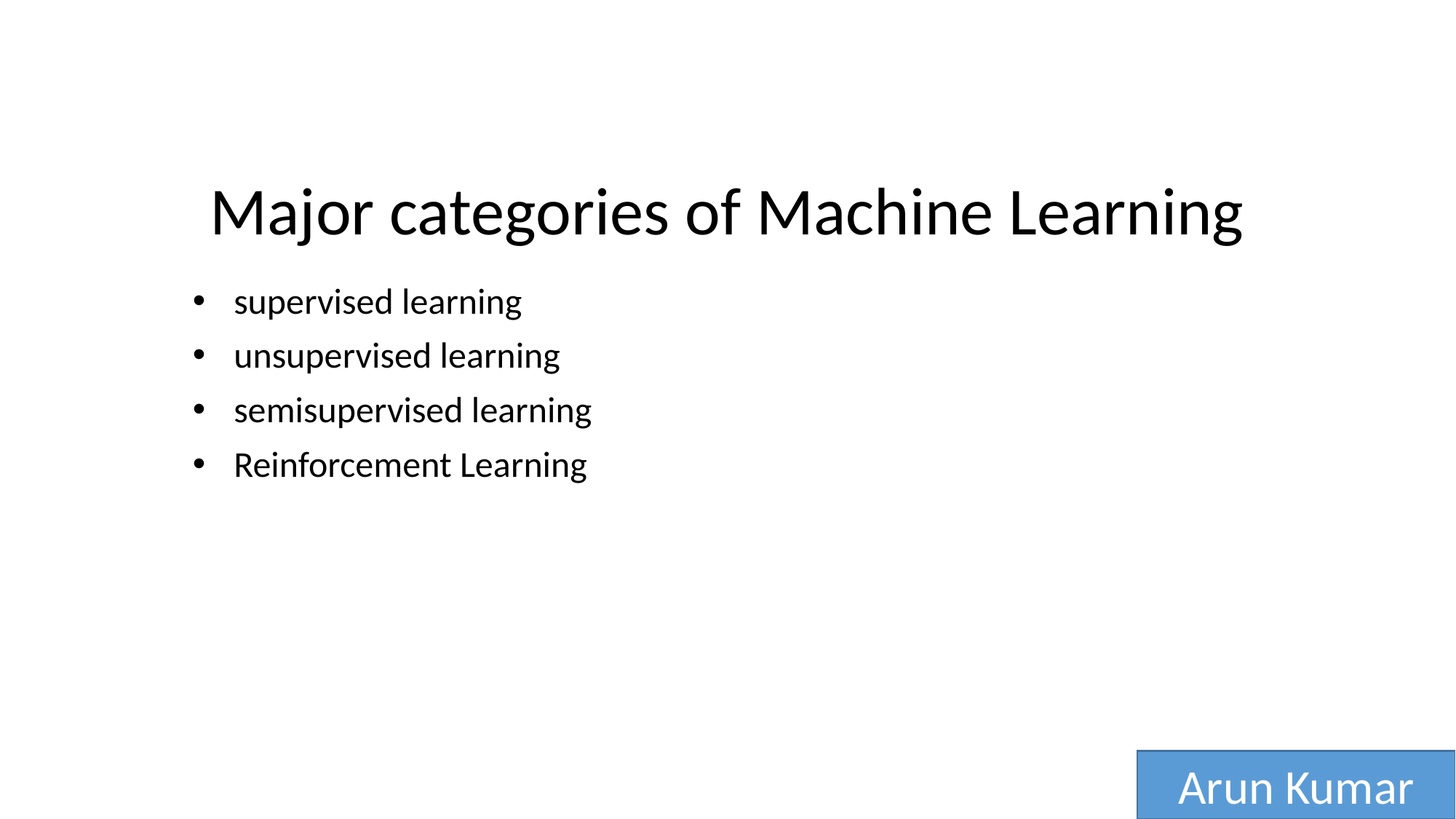

# Major categories of Machine Learning
supervised learning
unsupervised learning
semisupervised learning
Reinforcement Learning
Arun Kumar